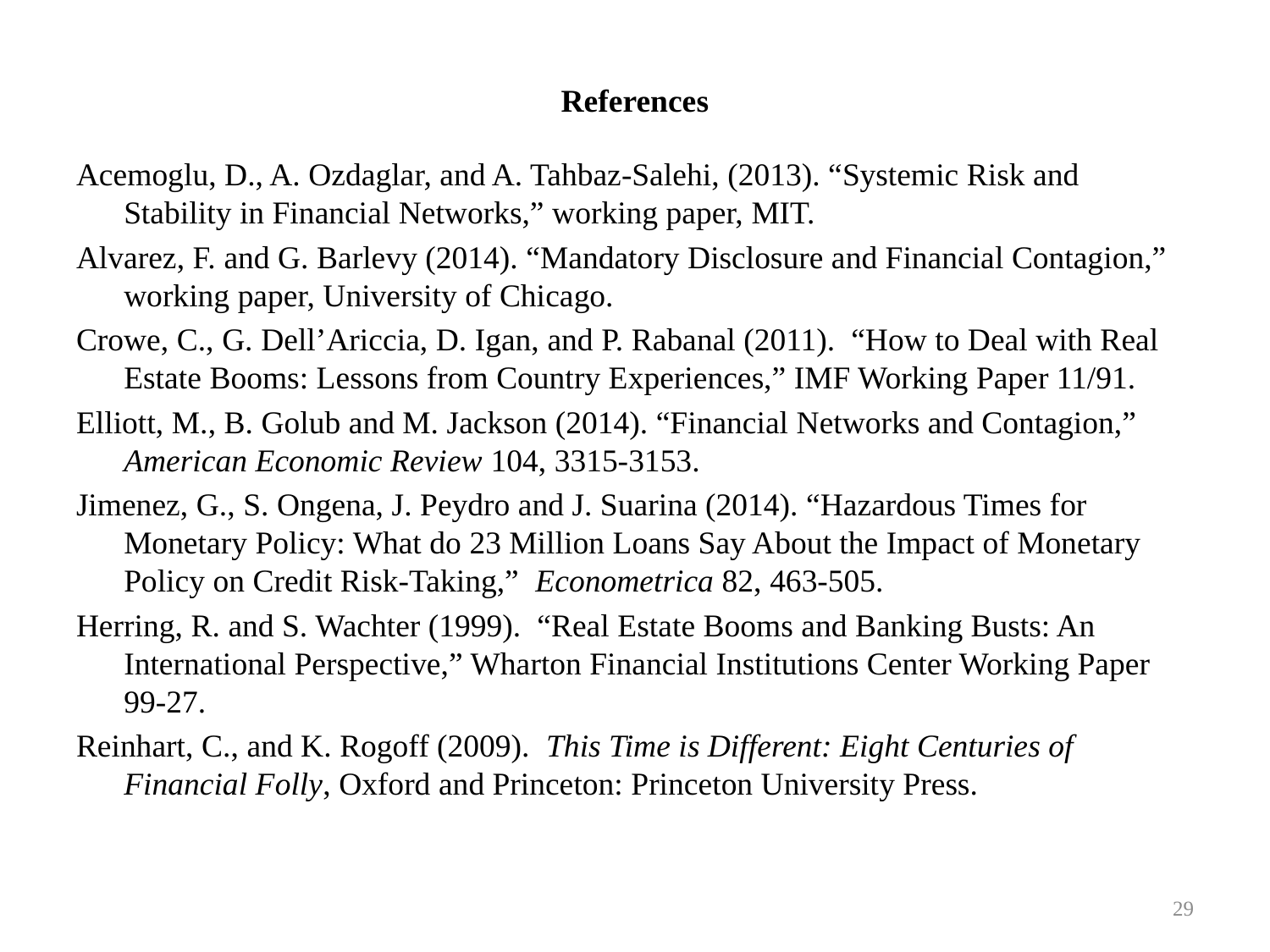

References

Acemoglu, D., A. Ozdaglar, and A. Tahbaz-Salehi, (2013). “Systemic Risk and Stability in Financial Networks,” working paper, MIT.
Alvarez, F. and G. Barlevy (2014). “Mandatory Disclosure and Financial Contagion,” working paper, University of Chicago.
Crowe, C., G. Dell’Ariccia, D. Igan, and P. Rabanal (2011).  “How to Deal with Real Estate Booms: Lessons from Country Experiences,” IMF Working Paper 11/91.
Elliott, M., B. Golub and M. Jackson (2014). “Financial Networks and Contagion,” American Economic Review 104, 3315-3153.
Jimenez, G., S. Ongena, J. Peydro and J. Suarina (2014). “Hazardous Times for Monetary Policy: What do 23 Million Loans Say About the Impact of Monetary Policy on Credit Risk-Taking,”  Econometrica 82, 463-505.
Herring, R. and S. Wachter (1999).  “Real Estate Booms and Banking Busts: An International Perspective,” Wharton Financial Institutions Center Working Paper 99-27.
Reinhart, C., and K. Rogoff (2009).  This Time is Different: Eight Centuries of Financial Folly, Oxford and Princeton: Princeton University Press.

29